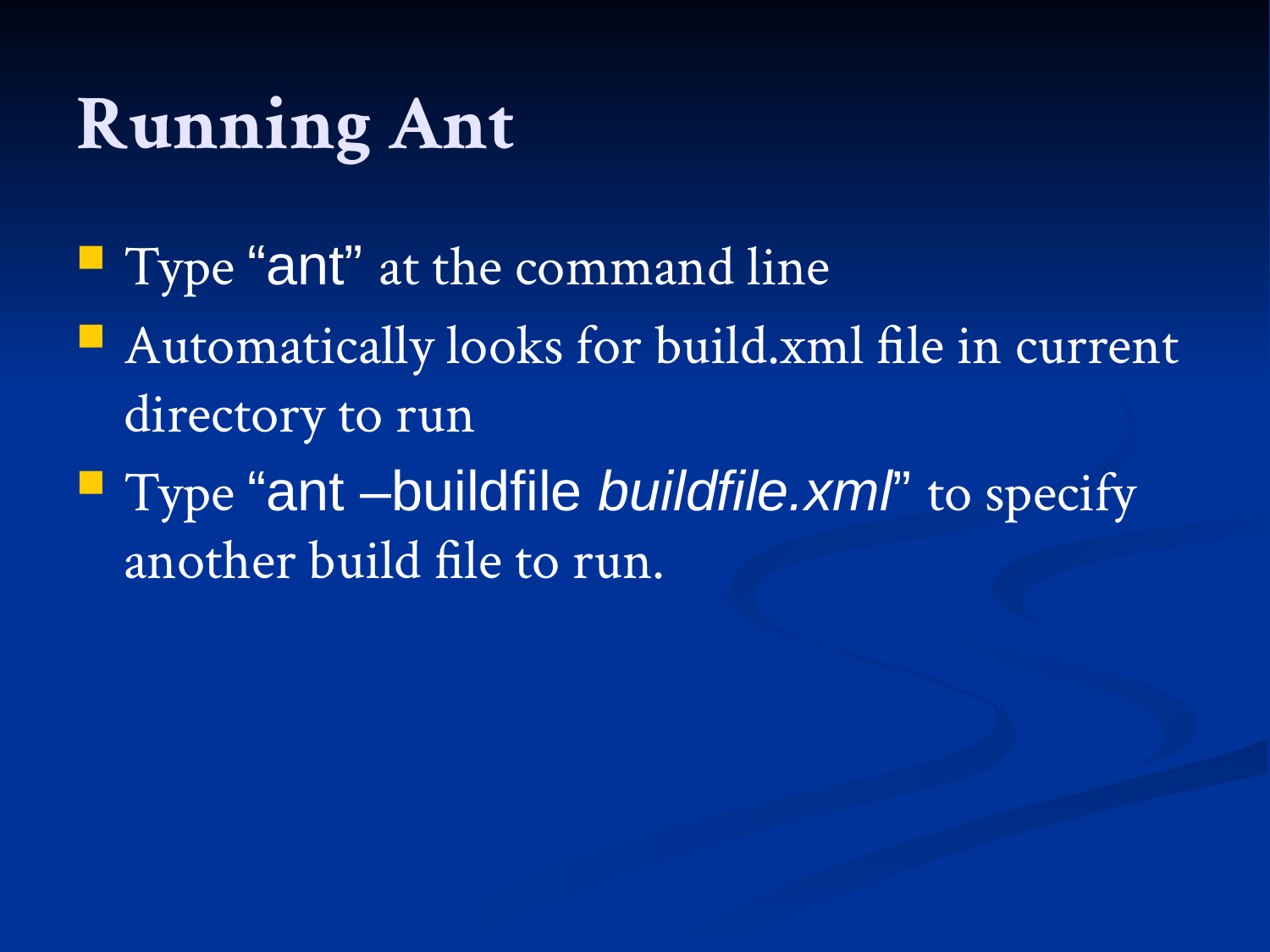

# Running Ant
Type “ant” at the command line
Automatically looks for build.xml file in current directory to run
Type “ant –buildfile buildfile.xml” to specify another build file to run.